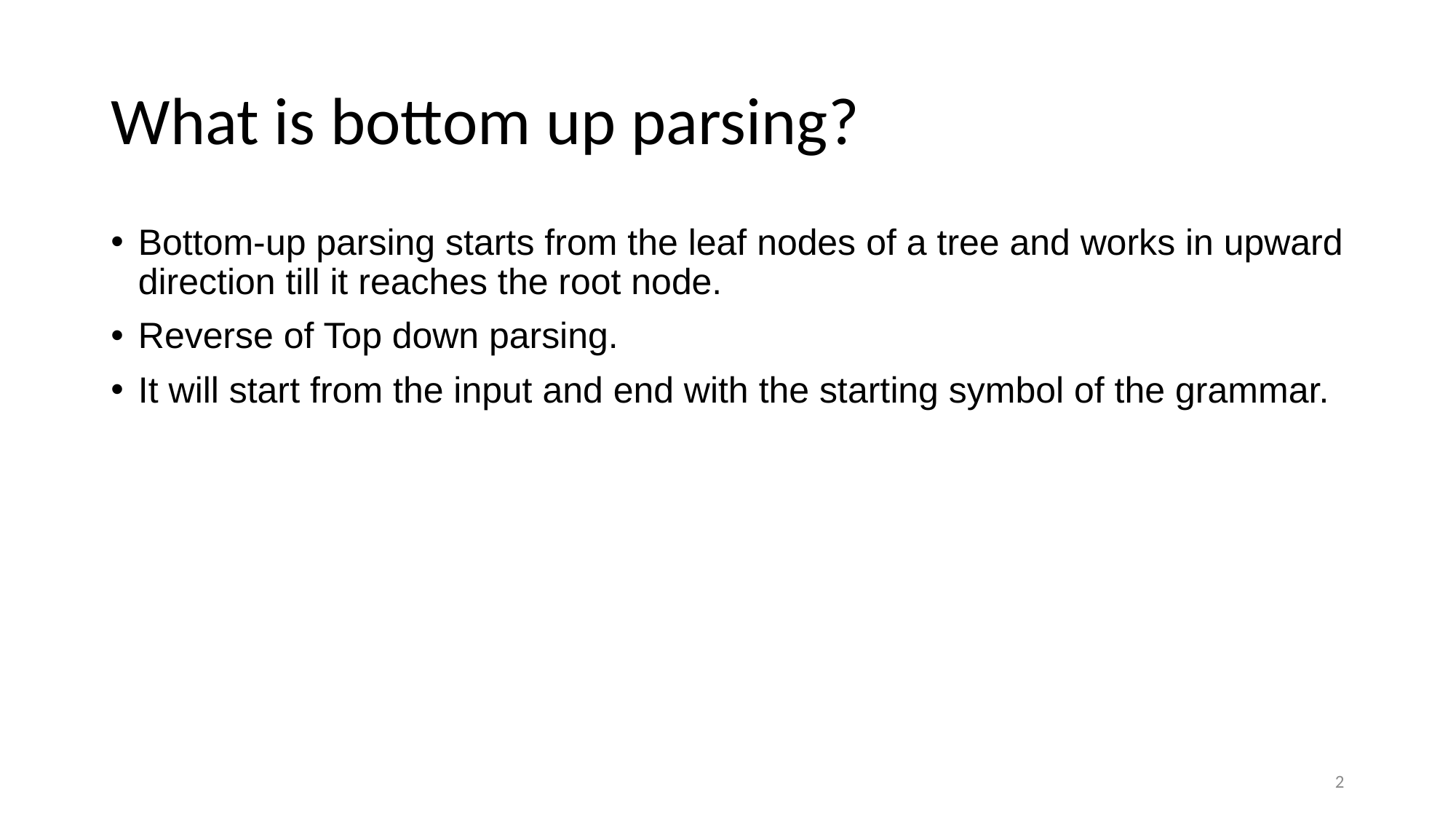

# What is bottom up parsing?
Bottom-up parsing starts from the leaf nodes of a tree and works in upward direction till it reaches the root node.
Reverse of Top down parsing.
It will start from the input and end with the starting symbol of the grammar.
2